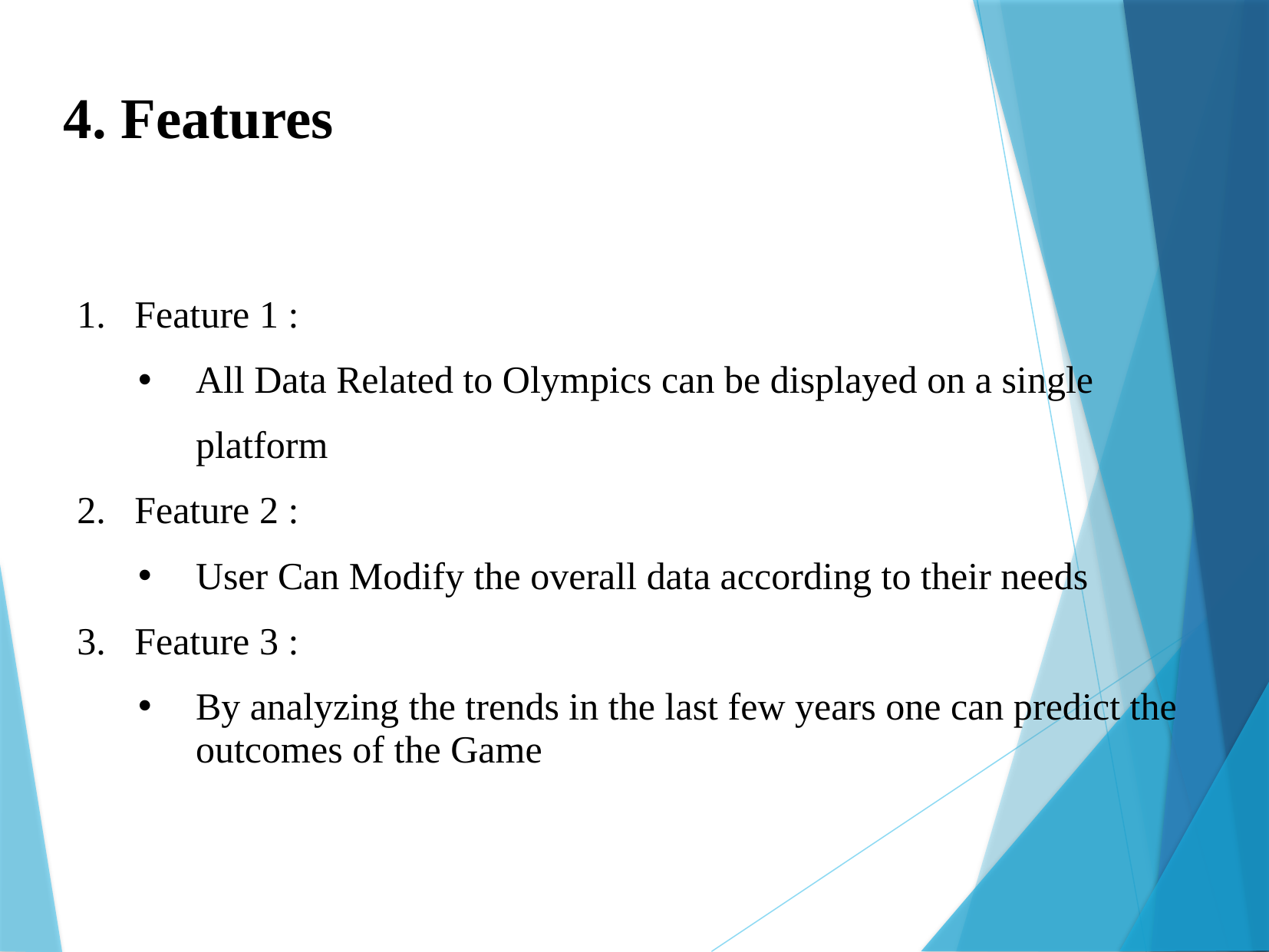

4. Features

Feature 1 :
All Data Related to Olympics can be displayed on a single
      platform
Feature 2 :
User Can Modify the overall data according to their needs
Feature 3 :
By analyzing the trends in the last few years one can predict the outcomes of the Game